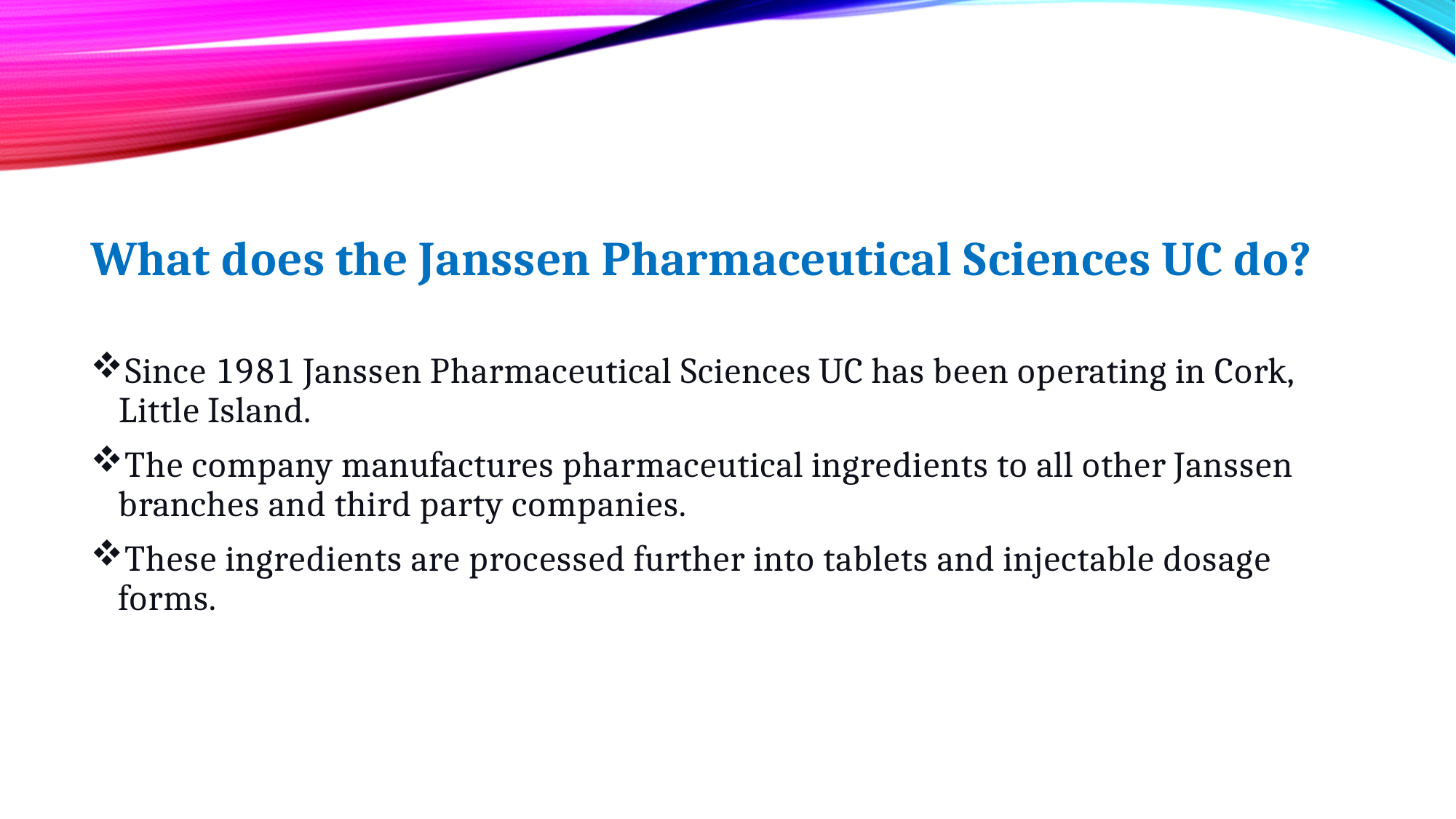

What does the Janssen Pharmaceutical Sciences UC do?

Since 1981 Janssen Pharmaceutical Sciences UC has been operating in Cork, Little Island.
The company manufactures pharmaceutical ingredients to all other Janssen branches and third party companies.
These ingredients are processed further into tablets and injectable dosage forms.